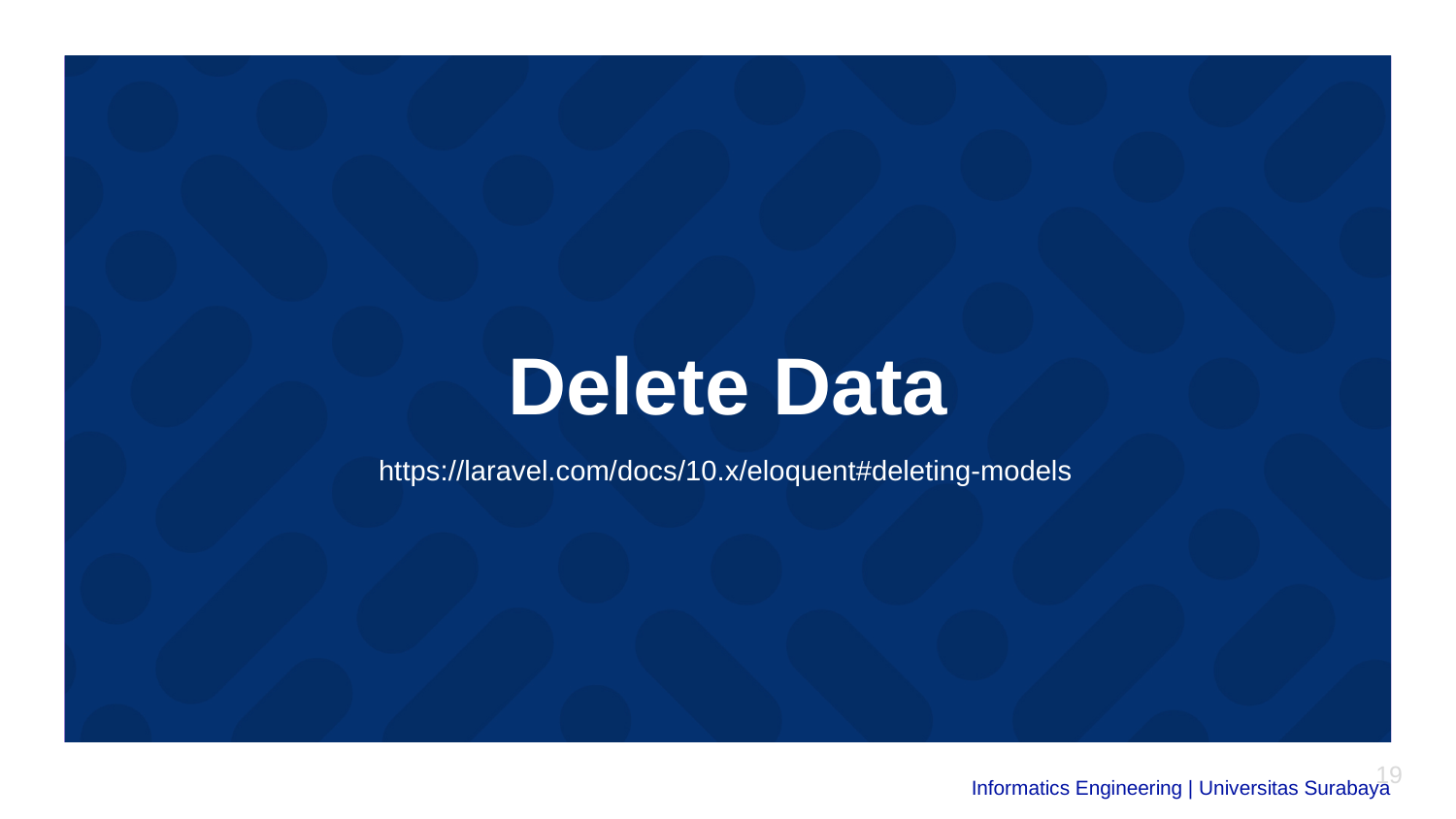

# Delete Data
https://laravel.com/docs/10.x/eloquent#deleting-models
19
Informatics Engineering | Universitas Surabaya